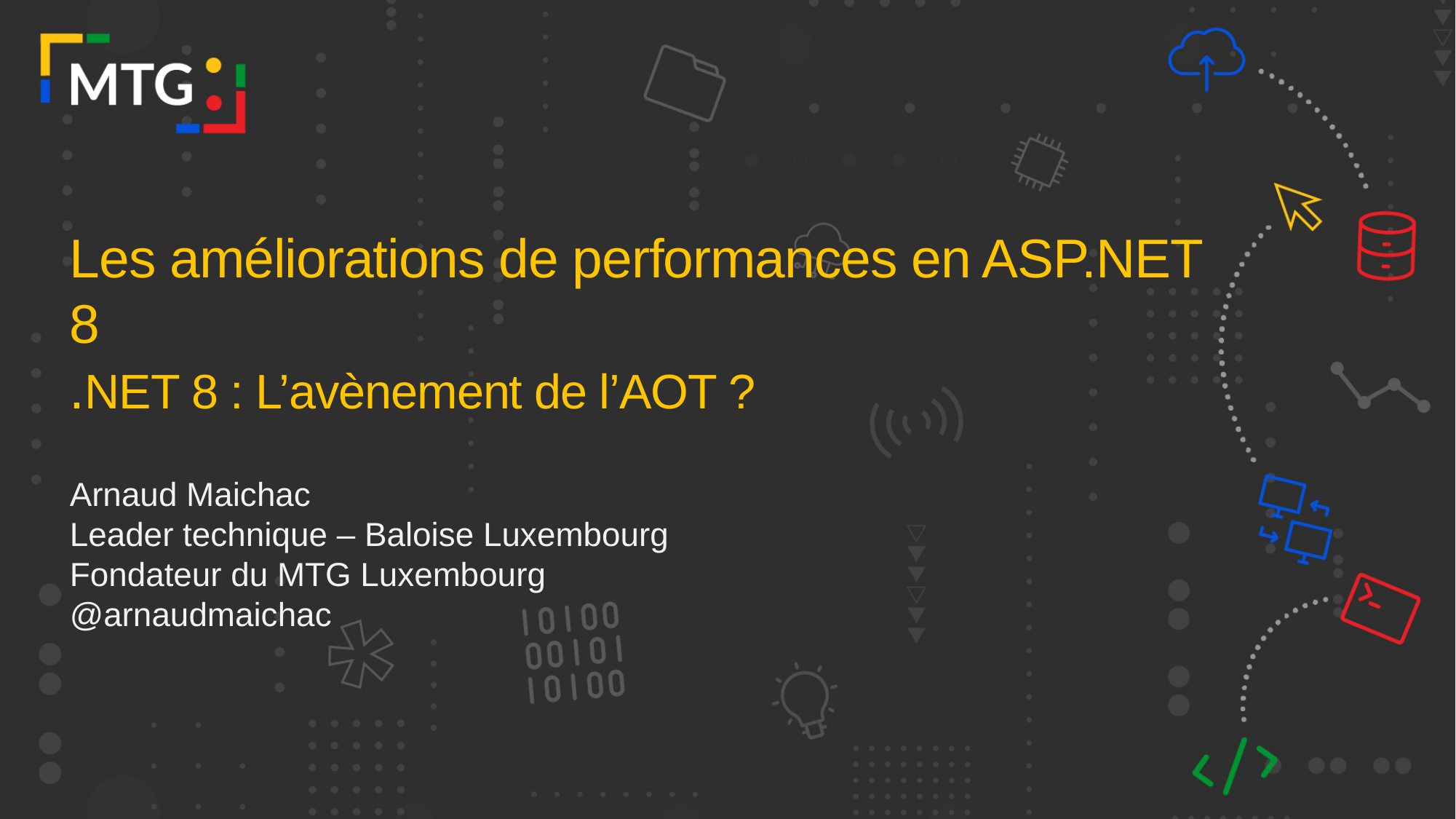

# Les améliorations de performances en ASP.NET 8 .NET 8 : L’avènement de l’AOT ?
Arnaud Maichac
Leader technique – Baloise Luxembourg
Fondateur du MTG Luxembourg
@arnaudmaichac